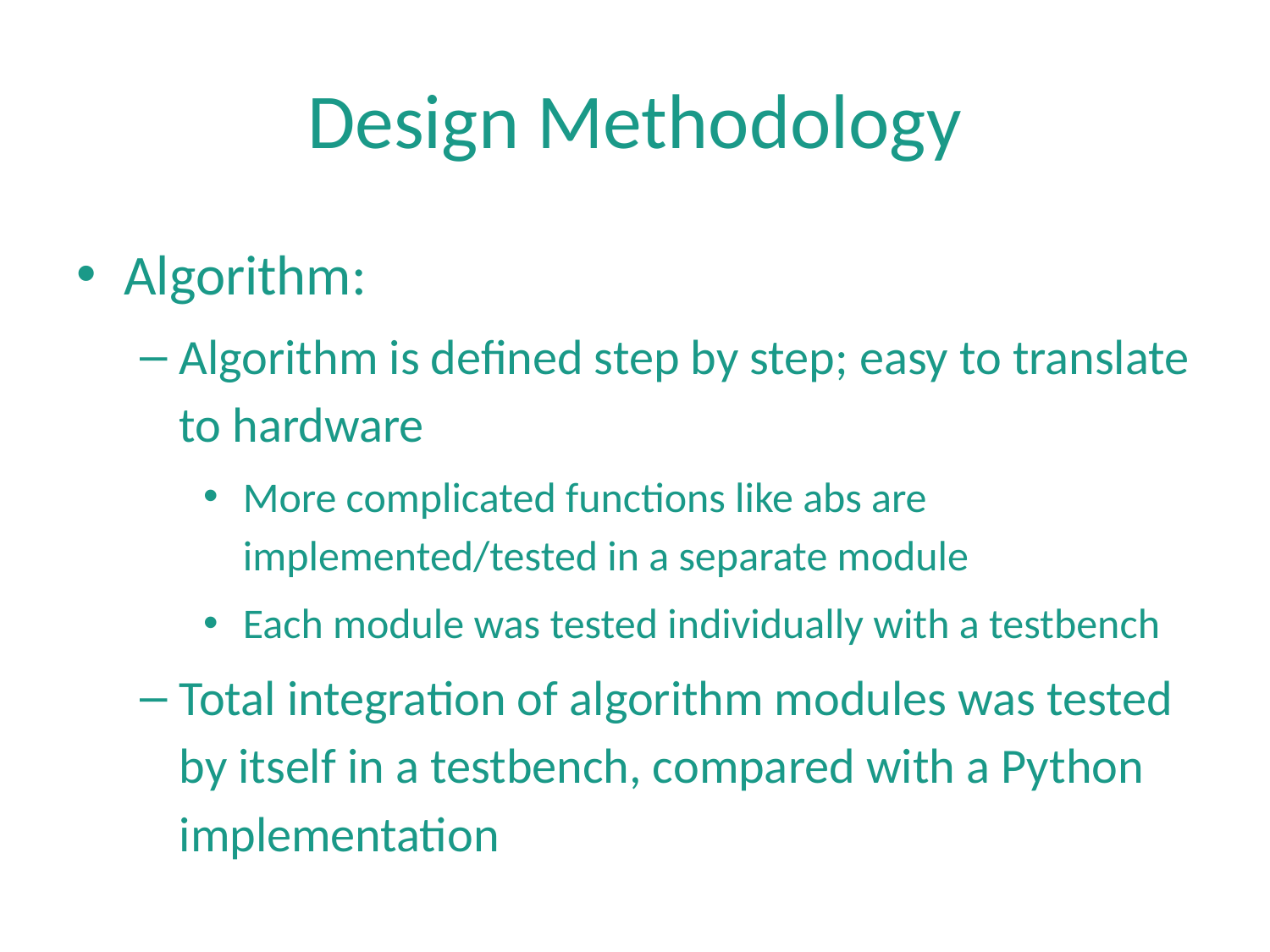

# Design Methodology
Algorithm:
Algorithm is defined step by step; easy to translate to hardware
More complicated functions like abs are implemented/tested in a separate module
Each module was tested individually with a testbench
Total integration of algorithm modules was tested by itself in a testbench, compared with a Python implementation